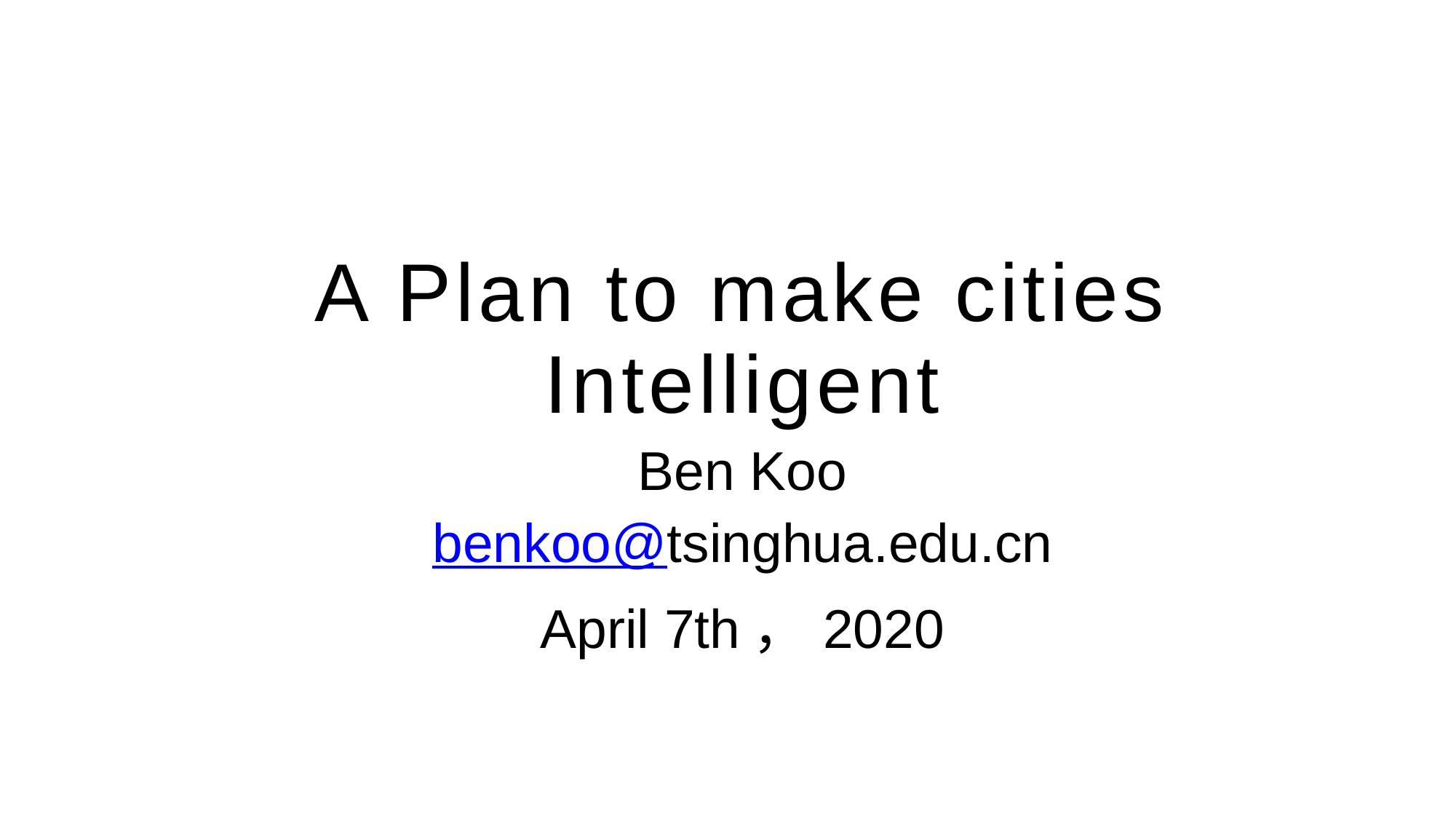

A Plan to make cities Intelligent
Ben Koo
benkoo@tsinghua.edu.cn
April 7th，2020